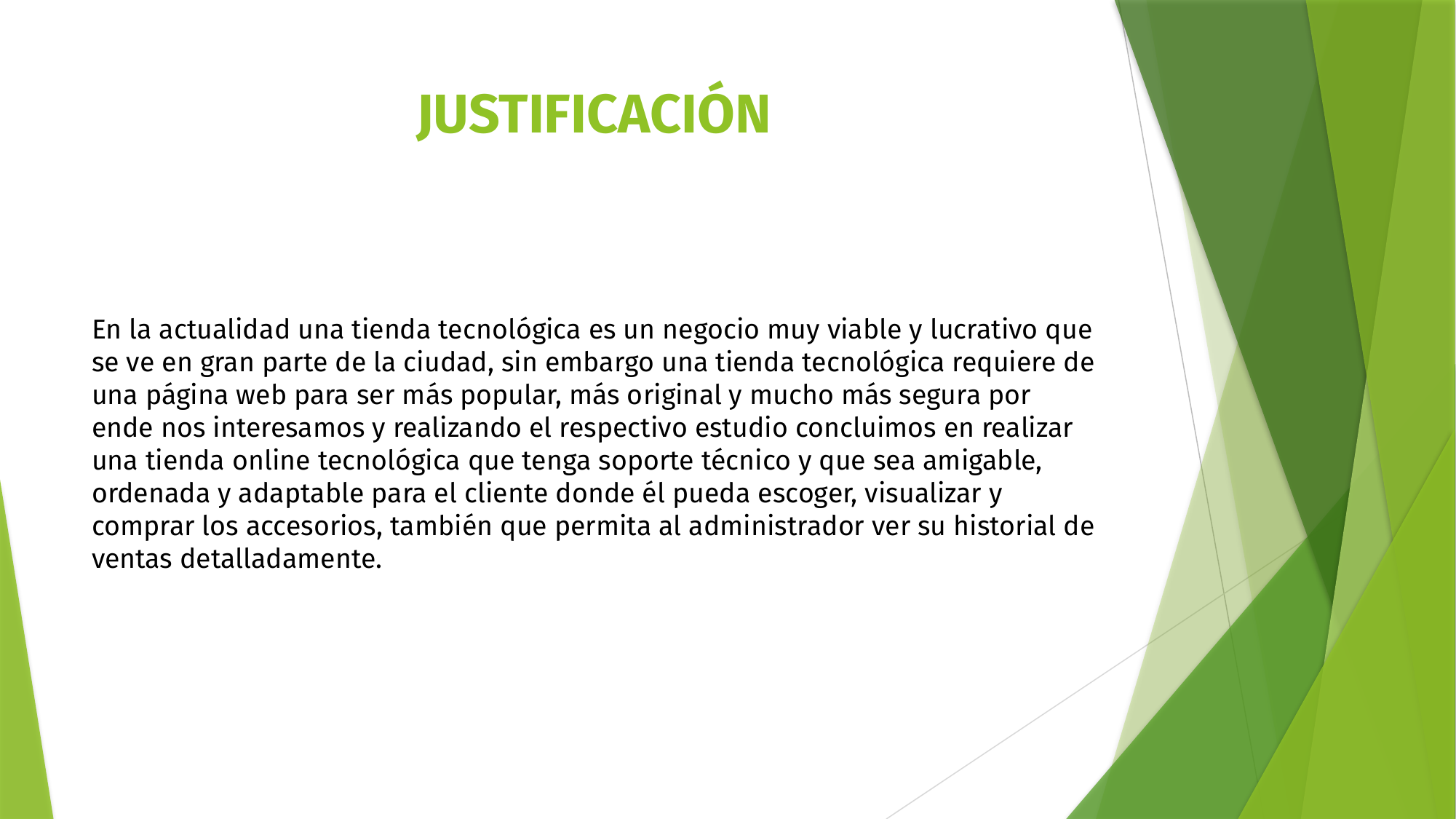

# JUSTIFICACIÓN

En la actualidad una tienda tecnológica es un negocio muy viable y lucrativo que se ve en gran parte de la ciudad, sin embargo una tienda tecnológica requiere de una página web para ser más popular, más original y mucho más segura por ende nos interesamos y realizando el respectivo estudio concluimos en realizar una tienda online tecnológica que tenga soporte técnico y que sea amigable, ordenada y adaptable para el cliente donde él pueda escoger, visualizar y comprar los accesorios, también que permita al administrador ver su historial de ventas detalladamente.